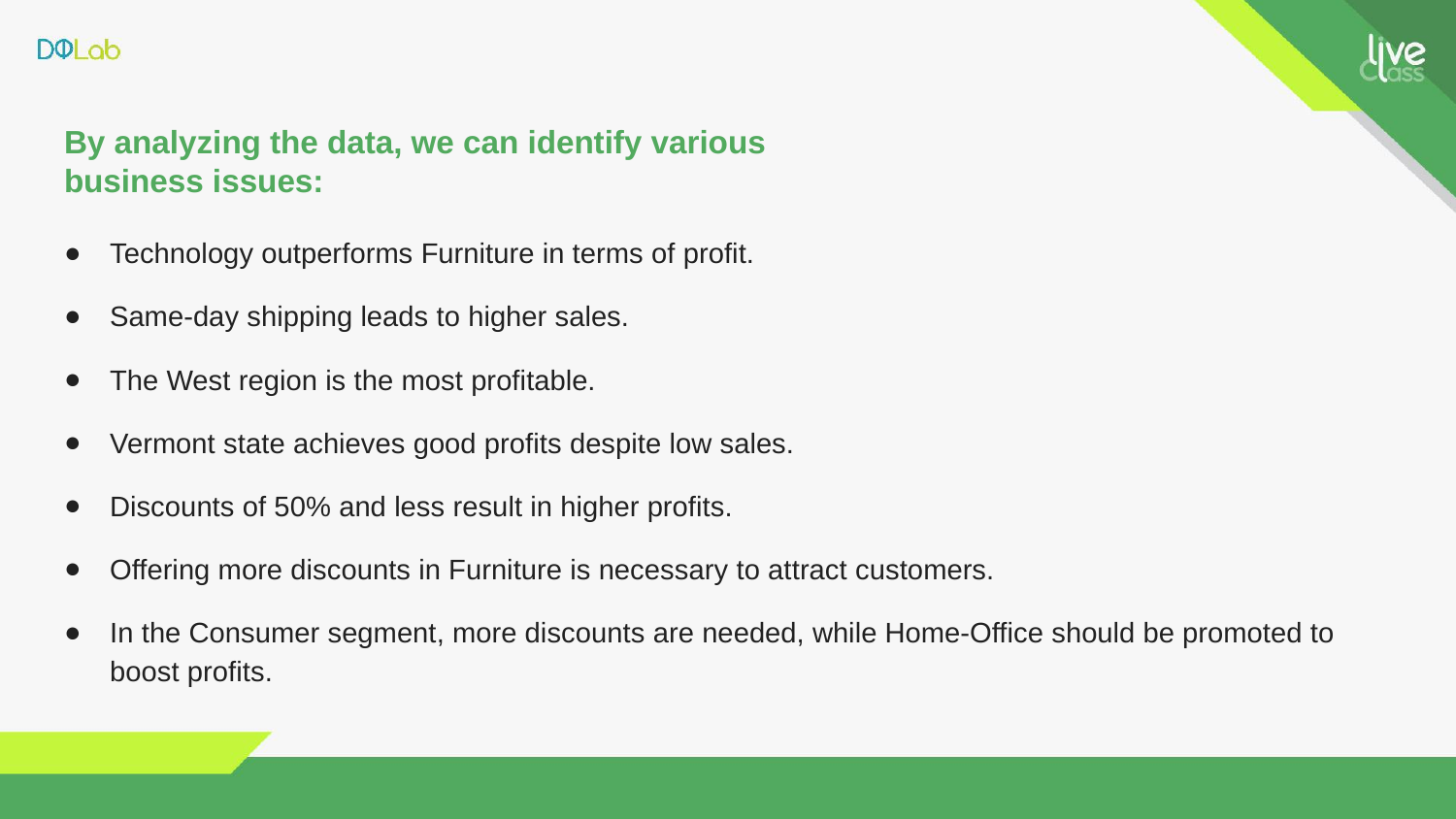

# By analyzing the data, we can identify various business issues:
Technology outperforms Furniture in terms of profit.
Same-day shipping leads to higher sales.
The West region is the most profitable.
Vermont state achieves good profits despite low sales.
Discounts of 50% and less result in higher profits.
Offering more discounts in Furniture is necessary to attract customers.
In the Consumer segment, more discounts are needed, while Home-Office should be promoted to boost profits.